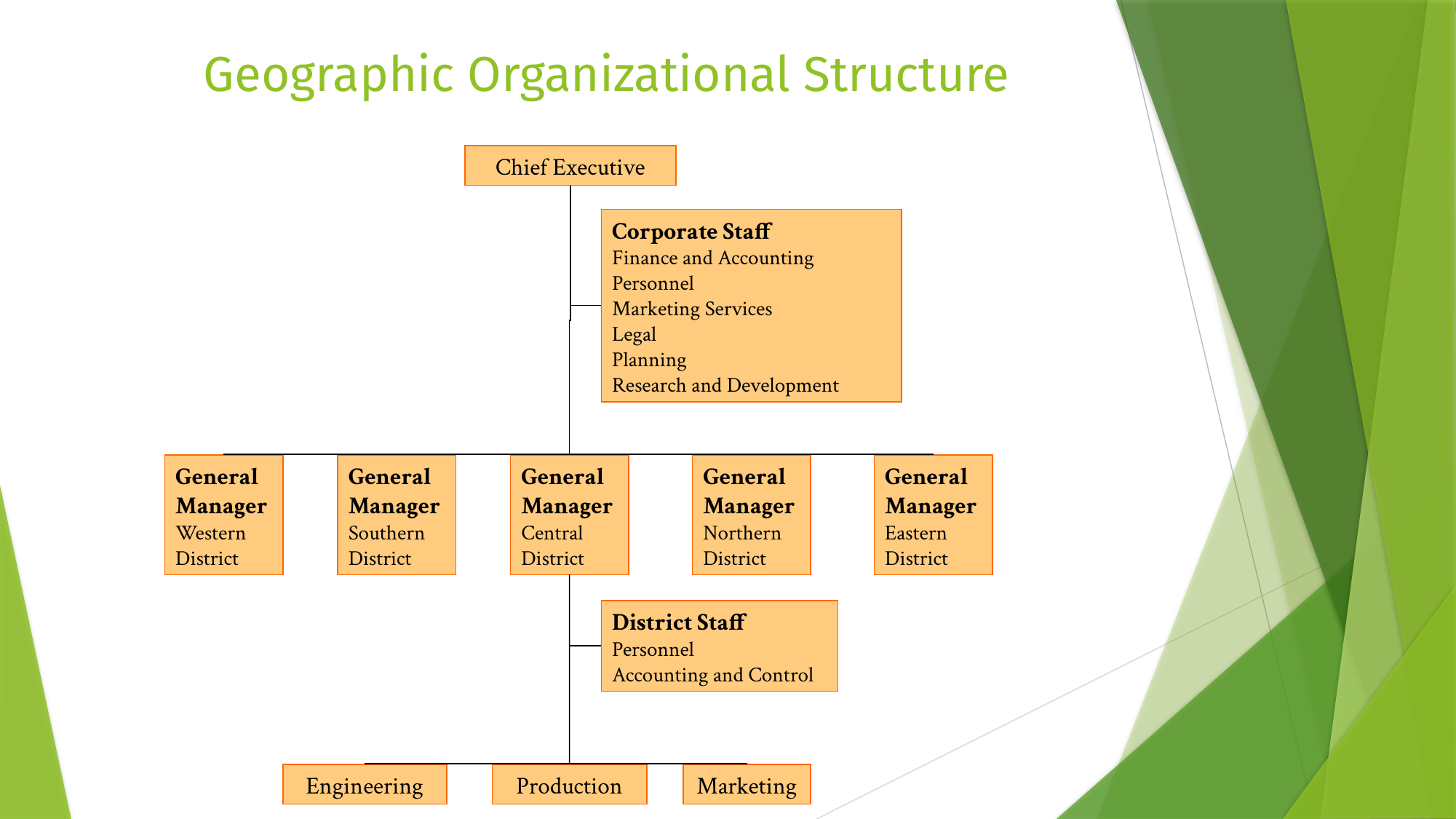

# Geographic Organizational Structure
Chief Executive
Corporate Staff
Finance and Accounting
Personnel
Marketing Services
Legal
Planning
Research and Development
General
Manager
Western
District
General
Manager
Southern
District
General
Manager
Central
District
General
Manager
Northern
District
General
Manager
Eastern
District
District Staff
Personnel
Accounting and Control
Engineering
Production
Marketing